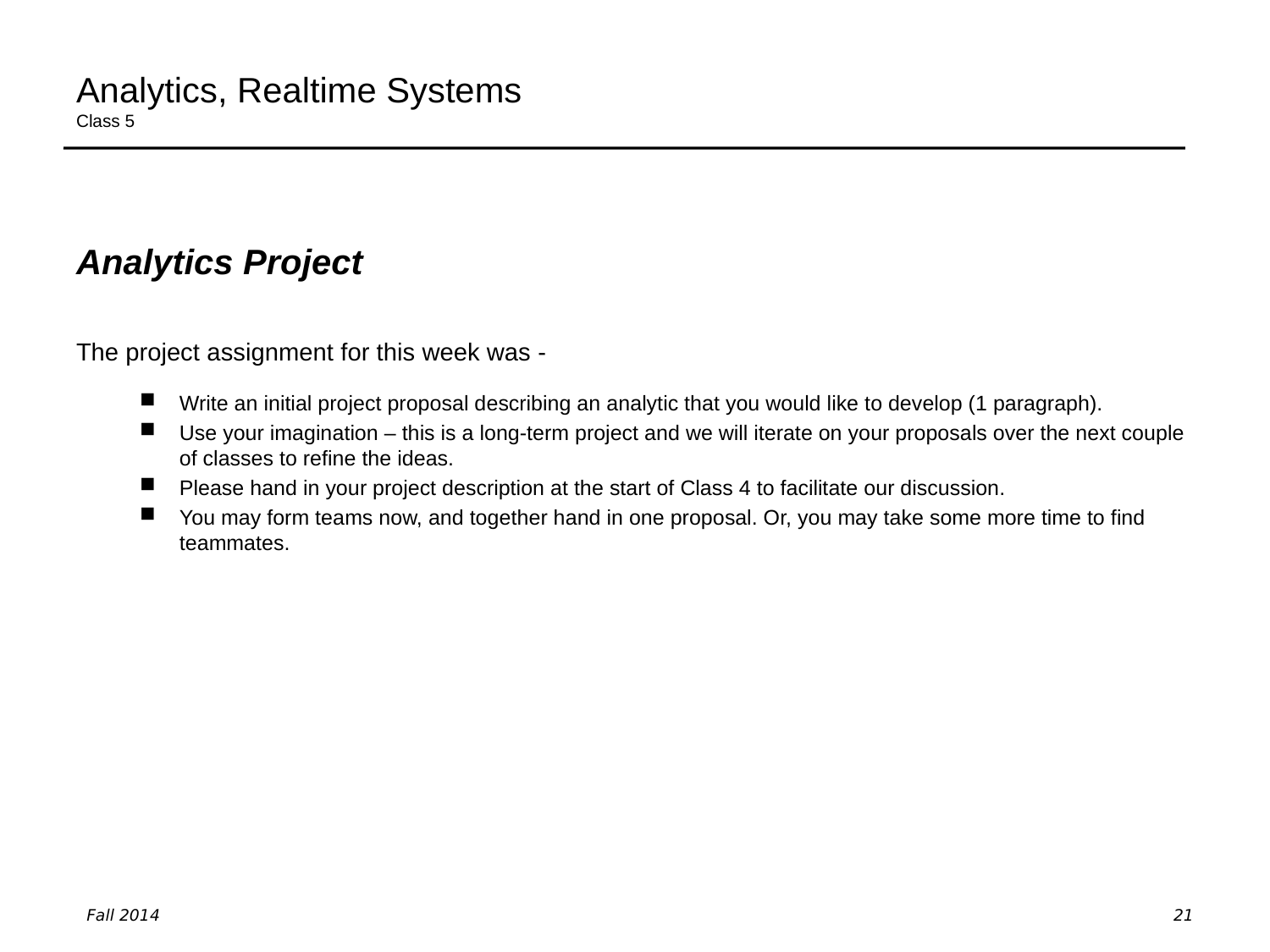

# Analytics, Realtime Systems Class 5

Analytics Project

The project assignment for this week was -

Write an initial project proposal describing an analytic that you would like to develop (1 paragraph).
Use your imagination – this is a long-term project and we will iterate on your proposals over the next couple of classes to refine the ideas.
Please hand in your project description at the start of Class 4 to facilitate our discussion.
You may form teams now, and together hand in one proposal. Or, you may take some more time to find teammates.
21